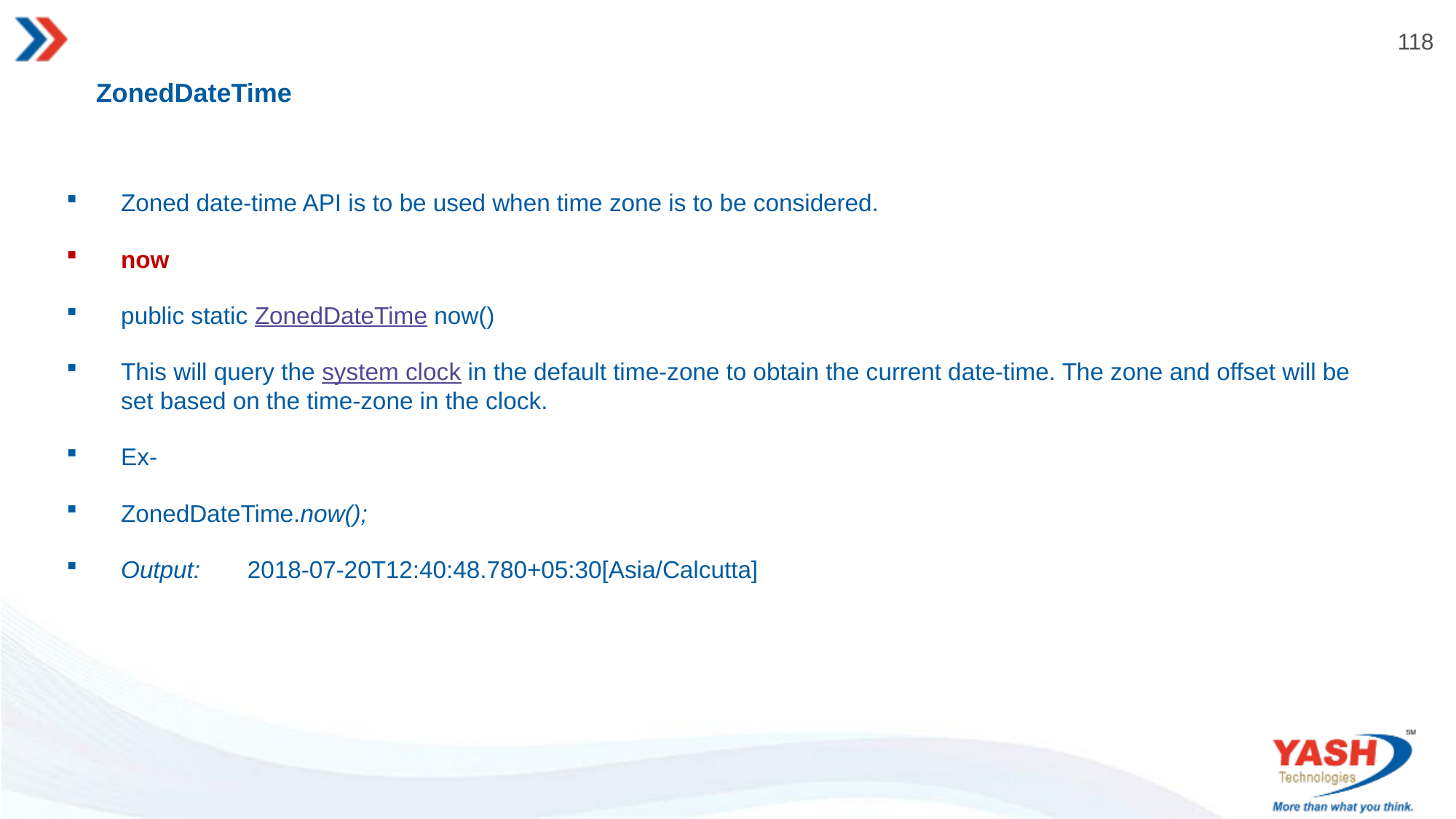

# ZonedDateTime
Zoned date-time API is to be used when time zone is to be considered.
now
public static ZonedDateTime now()
This will query the system clock in the default time-zone to obtain the current date-time. The zone and offset will be set based on the time-zone in the clock.
Ex-
ZonedDateTime.now();
Output:       2018-07-20T12:40:48.780+05:30[Asia/Calcutta]